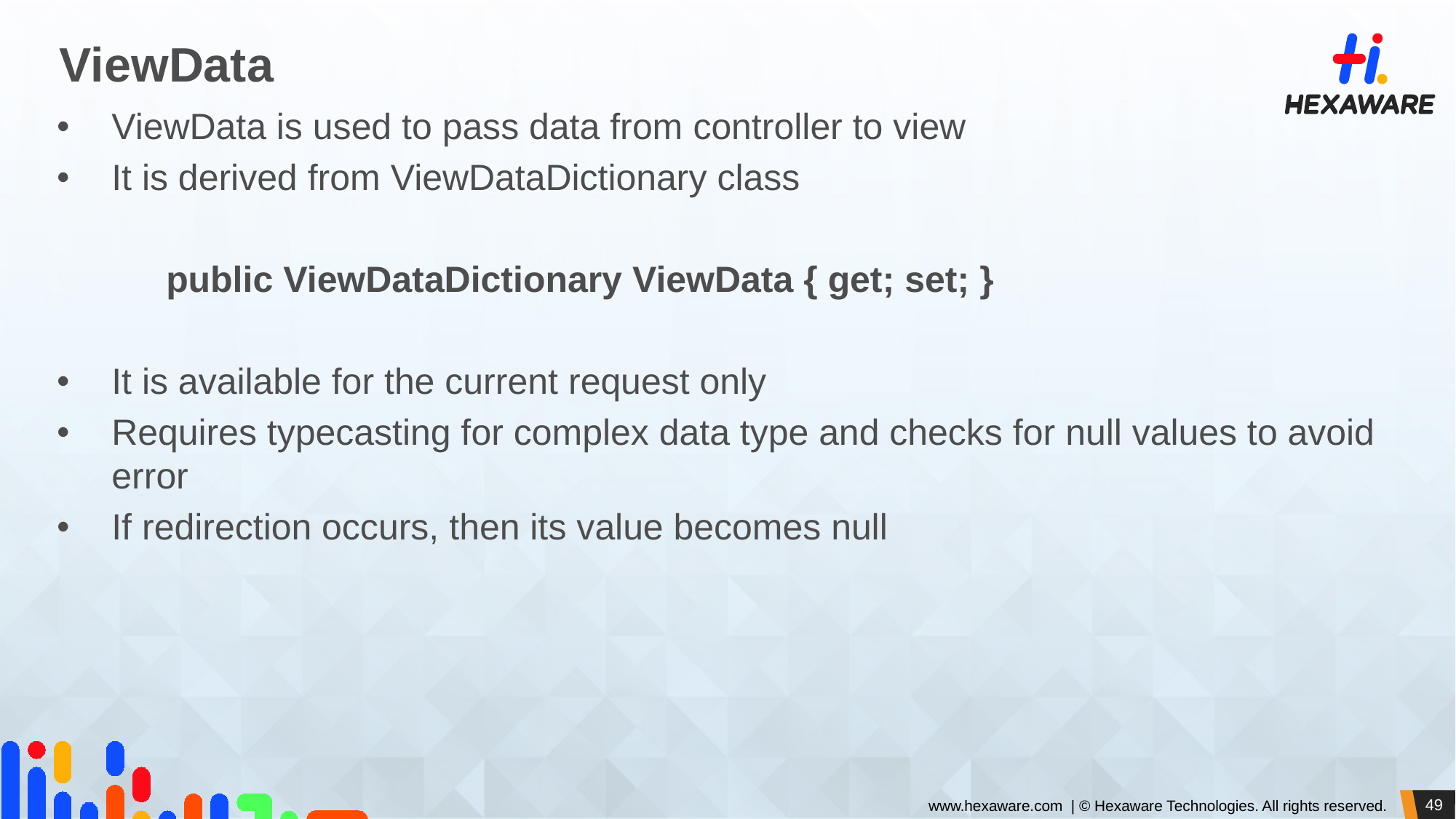

# ViewData
ViewData is used to pass data from controller to view
It is derived from ViewDataDictionary class

	public ViewDataDictionary ViewData { get; set; }

It is available for the current request only
Requires typecasting for complex data type and checks for null values to avoid error
If redirection occurs, then its value becomes null